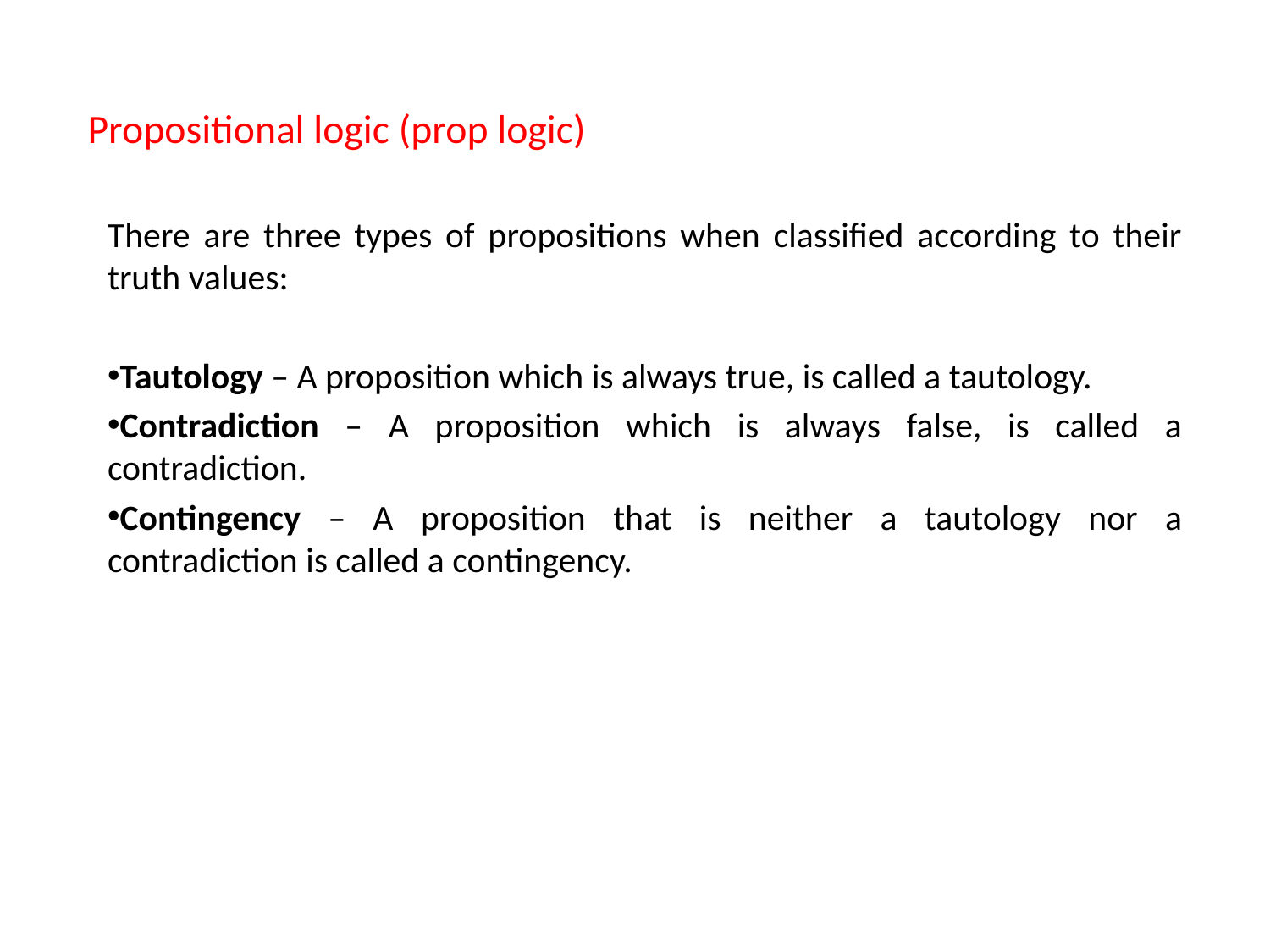

# Propositional logic (prop logic)
There are three types of propositions when classified according to their truth values:

Tautology – A proposition which is always true, is called a tautology.
Contradiction – A proposition which is always false, is called a contradiction.
Contingency – A proposition that is neither a tautology nor a contradiction is called a contingency.